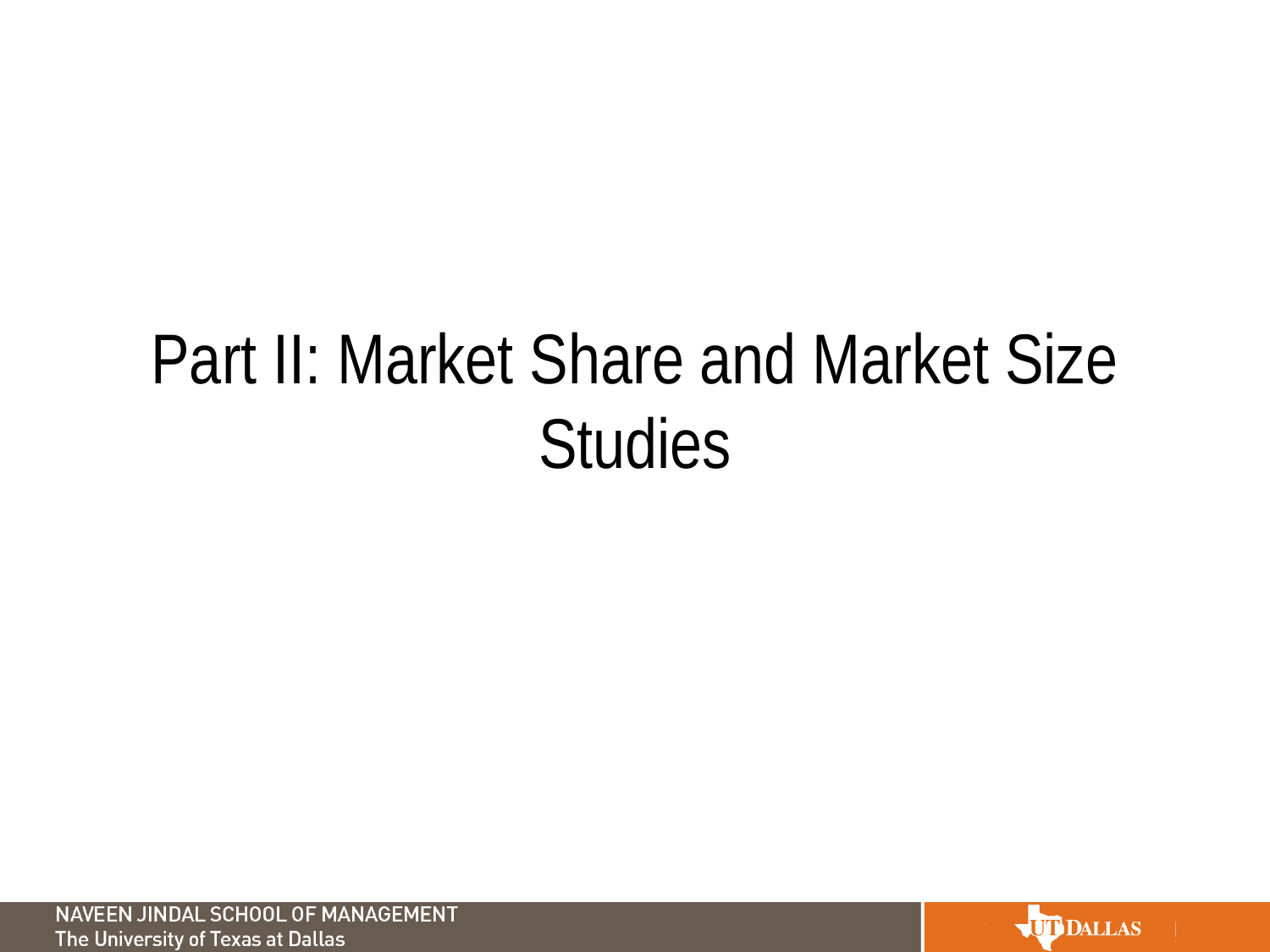

# Part II: Market Share and Market Size Studies